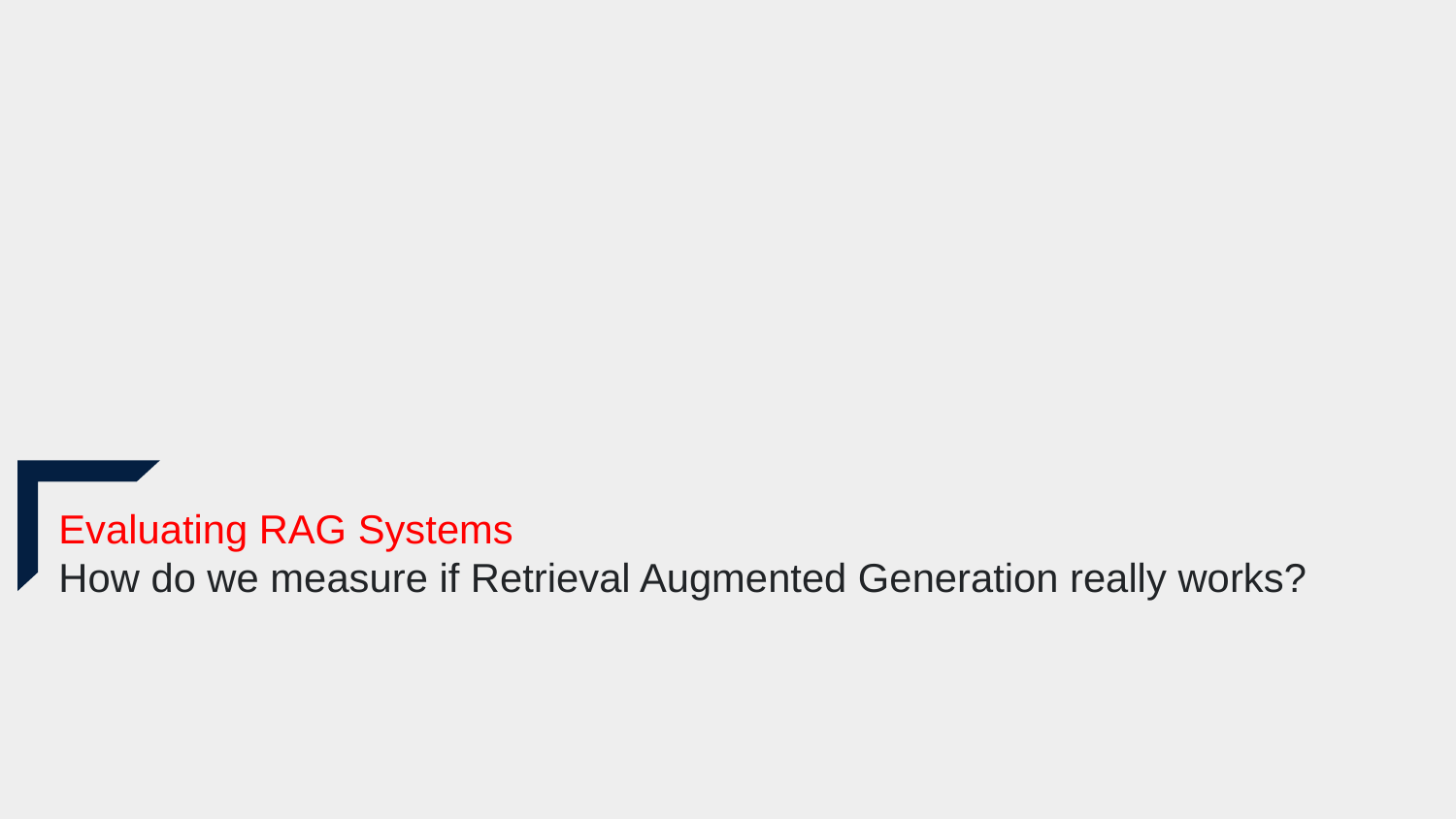

Evaluating RAG Systems
How do we measure if Retrieval Augmented Generation really works?